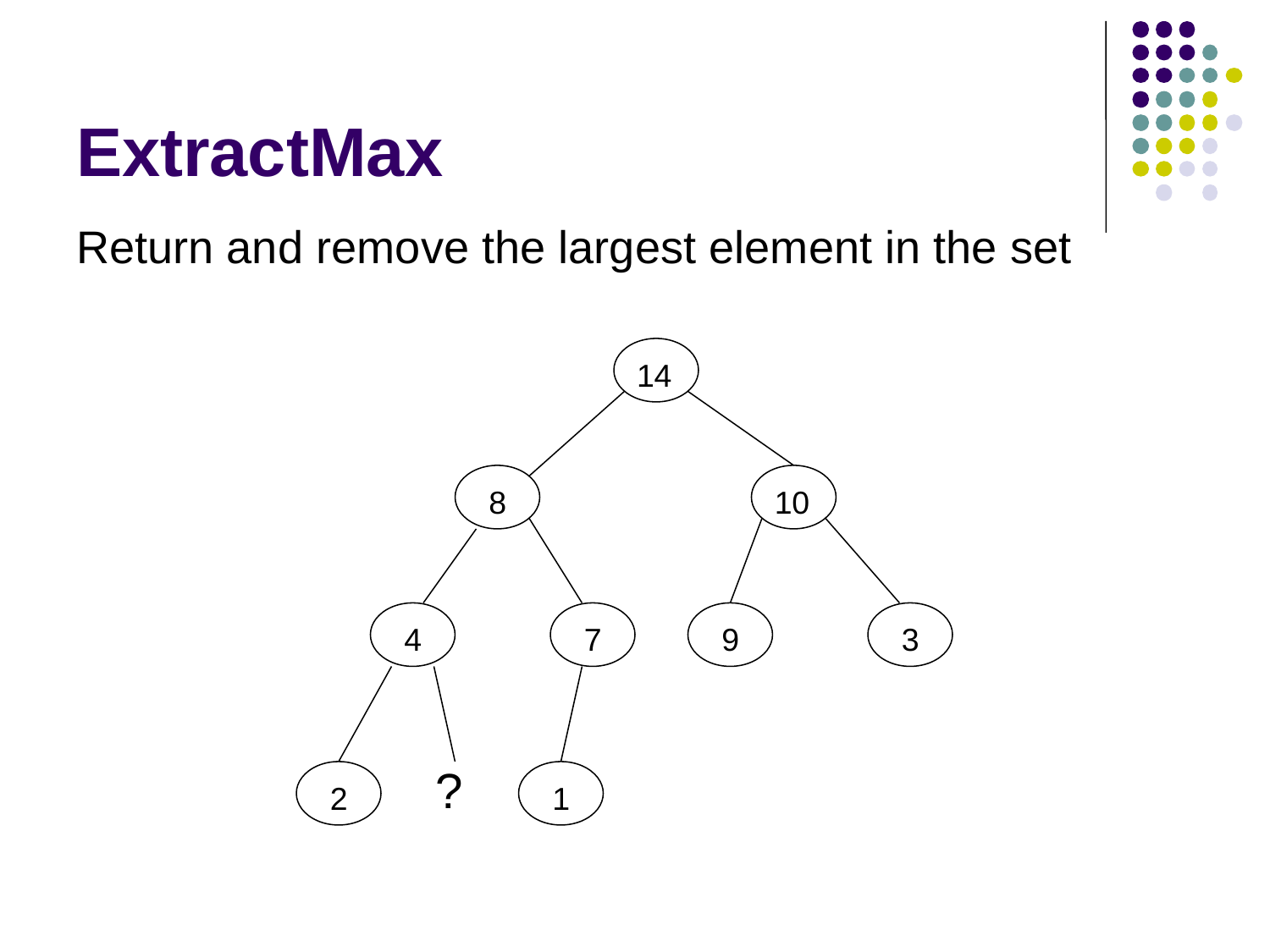

# ExtractMax
Return and remove the largest element in the set

14

8

10

4

7

9

3

?

2

1